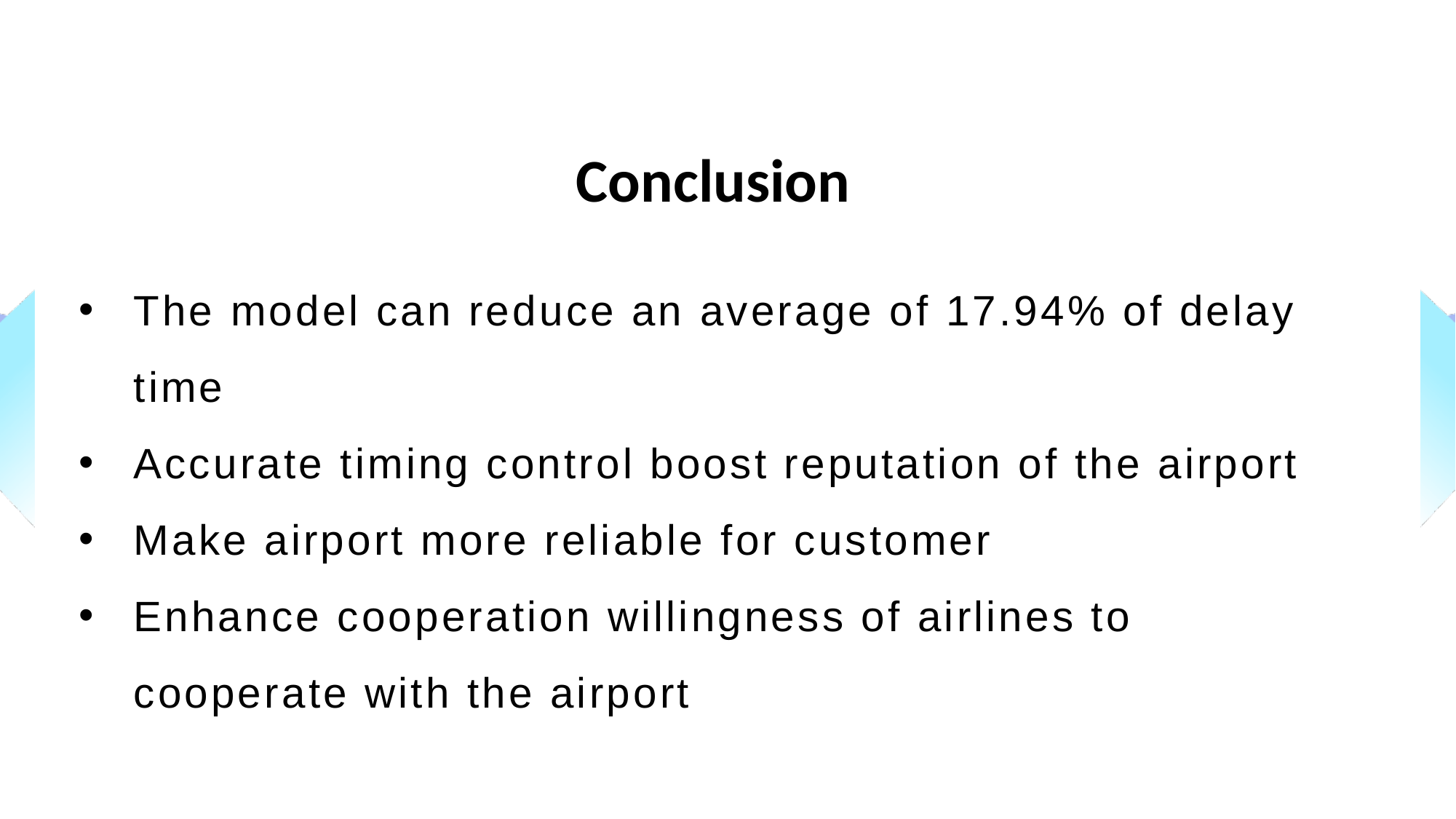

Conclusion
The model can reduce an average of 17.94% of delay time
Accurate timing control boost reputation of the airport
Make airport more reliable for customer
Enhance cooperation willingness of airlines to cooperate with the airport